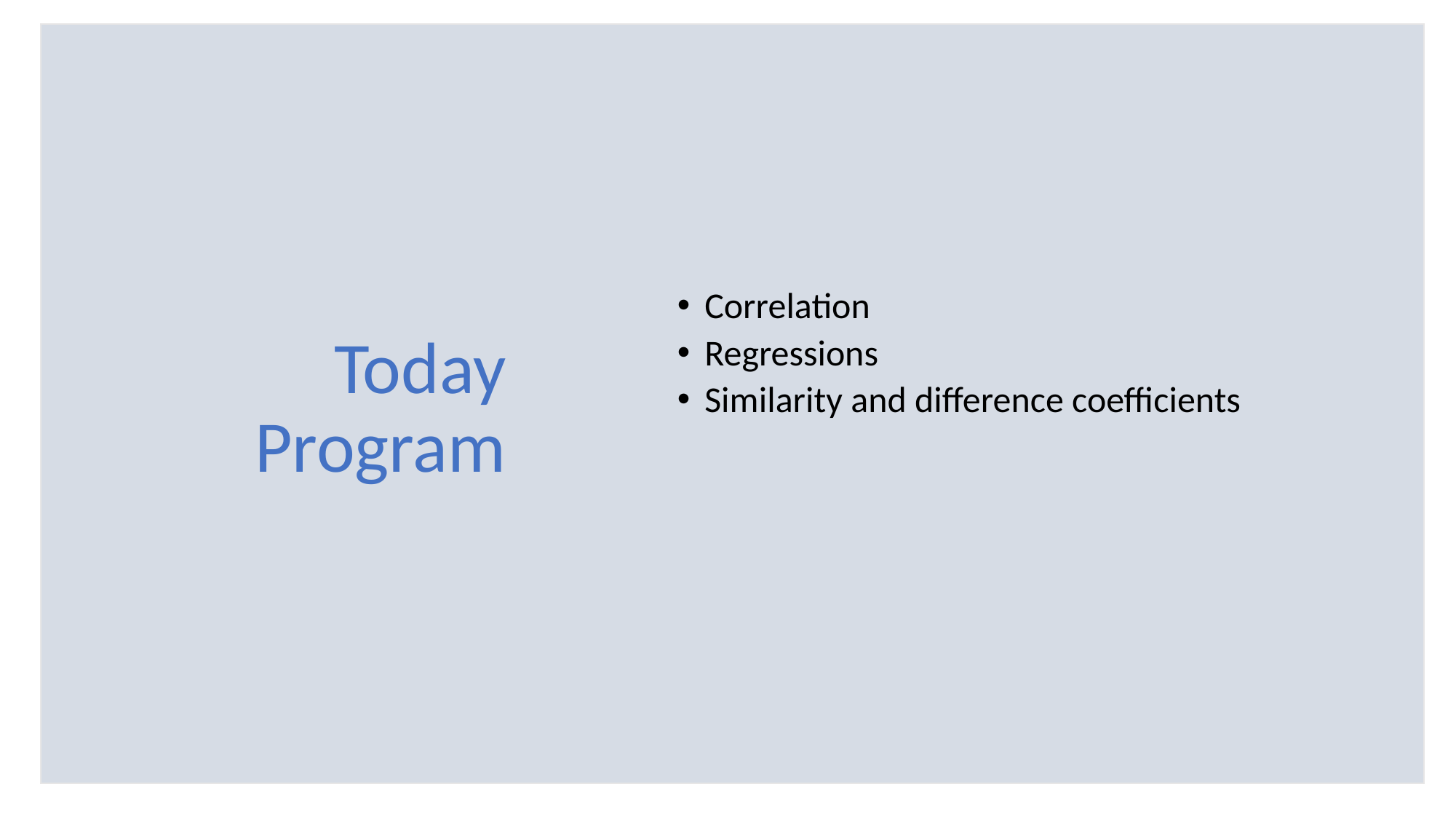

Correlation
Regressions
Similarity and difference coefficients

# Today Program